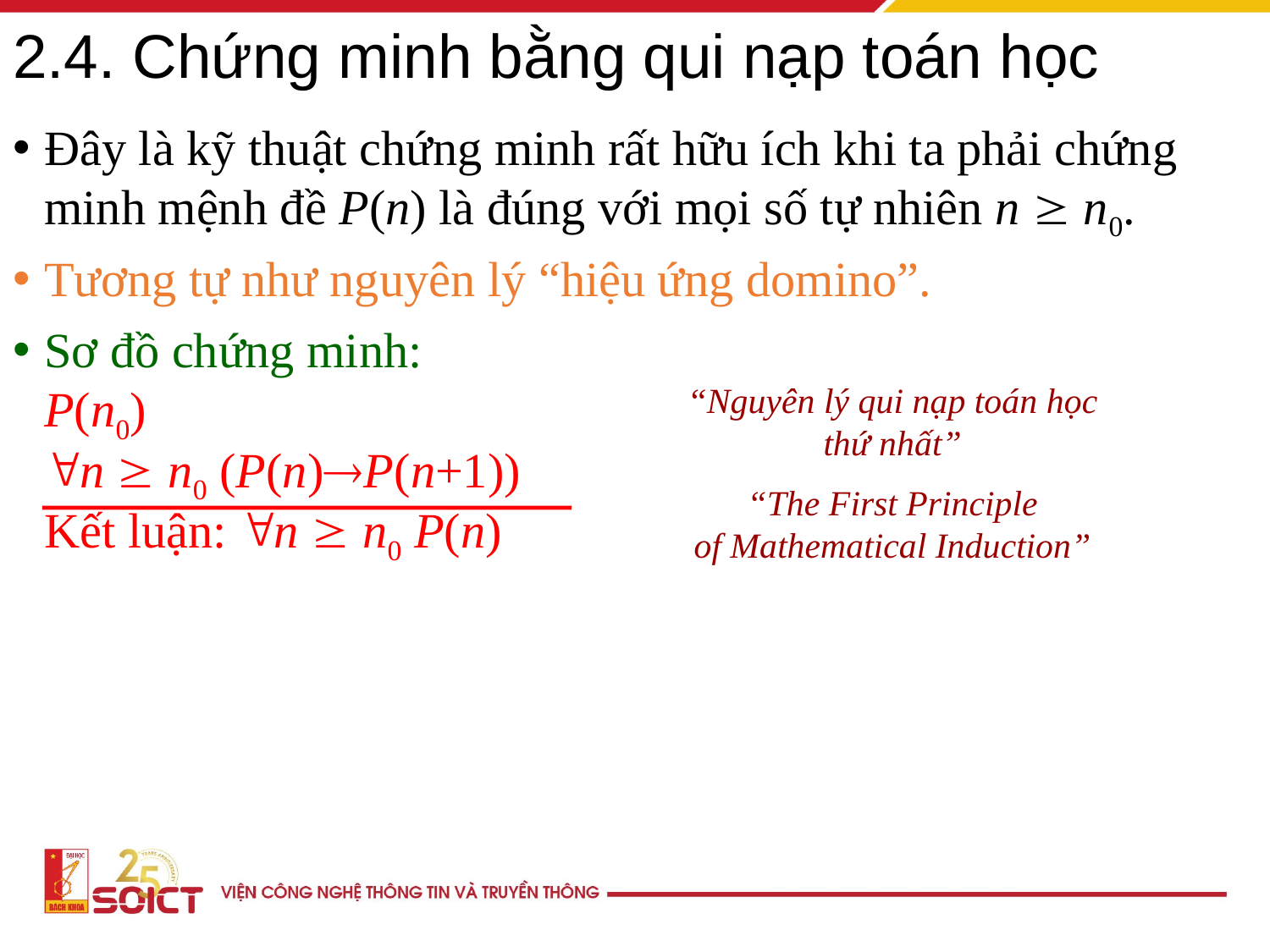

# 2.4. Chứng minh bằng qui nạp toán học
Đây là kỹ thuật chứng minh rất hữu ích khi ta phải chứng minh mệnh đề P(n) là đúng với mọi số tự nhiên n ≥ n0.
Tương tự như nguyên lý “hiệu ứng domino”.
Sơ đồ chứng minh:
P(n0)
∀n ≥ n0 (P(n)→P(n+1))
Kết luận: ∀n ≥ n0 P(n)
“Nguyên lý qui nạp toán học thứ nhất”
“The First Principle
of Mathematical Induction”